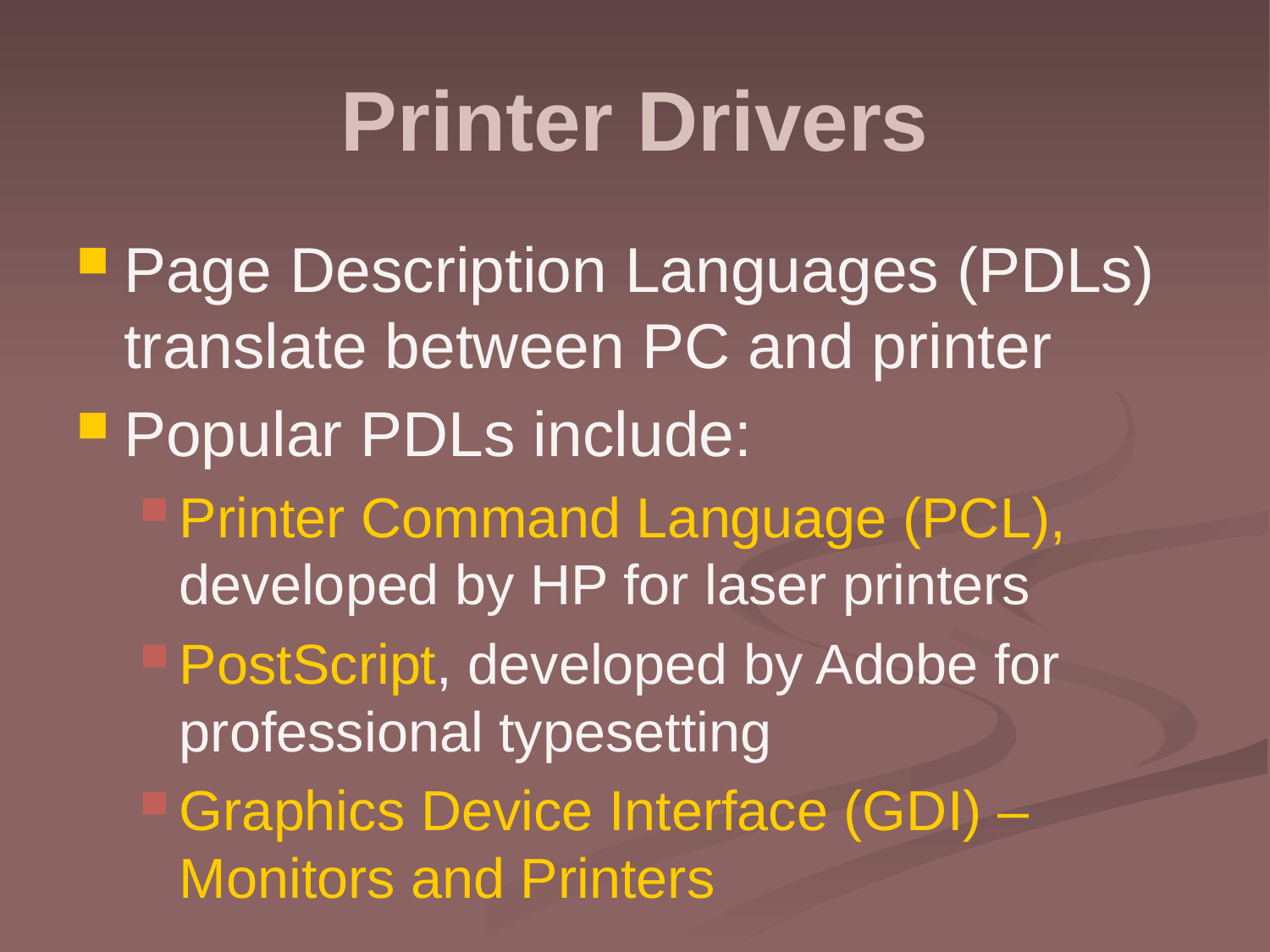

# Printer Drivers
Page Description Languages (PDLs) translate between PC and printer
Popular PDLs include:
Printer Command Language (PCL), developed by HP for laser printers
PostScript, developed by Adobe for professional typesetting
Graphics Device Interface (GDI) – Monitors and Printers